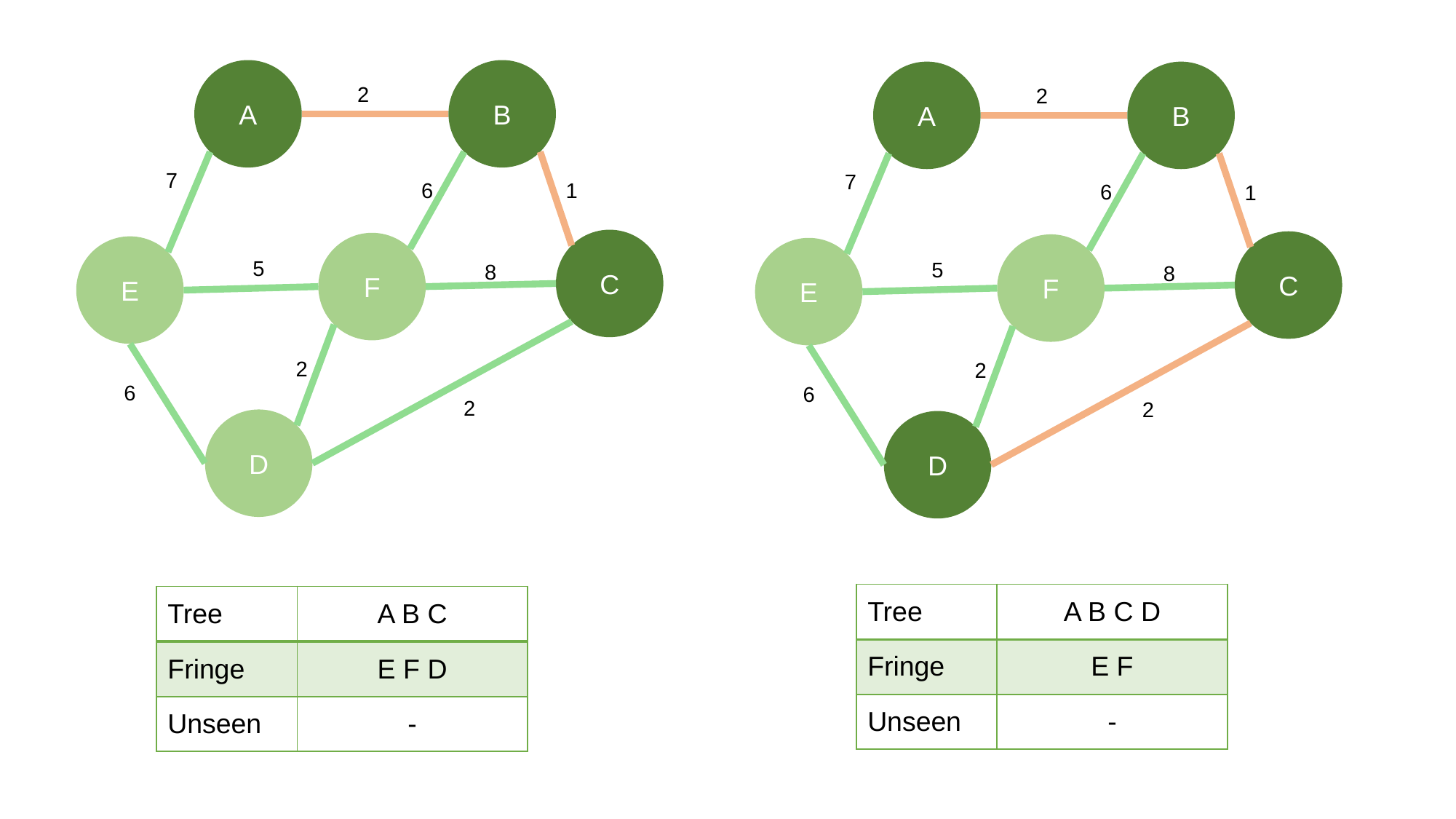

A
B
2
7
6
1
C
F
E
5
8
2
6
2
D
A
B
2
7
6
1
C
F
E
5
8
2
6
2
D
| Tree | A B C D |
| --- | --- |
| Fringe | E F |
| Unseen | - |
| Tree | A B C |
| --- | --- |
| Fringe | E F D |
| Unseen | - |